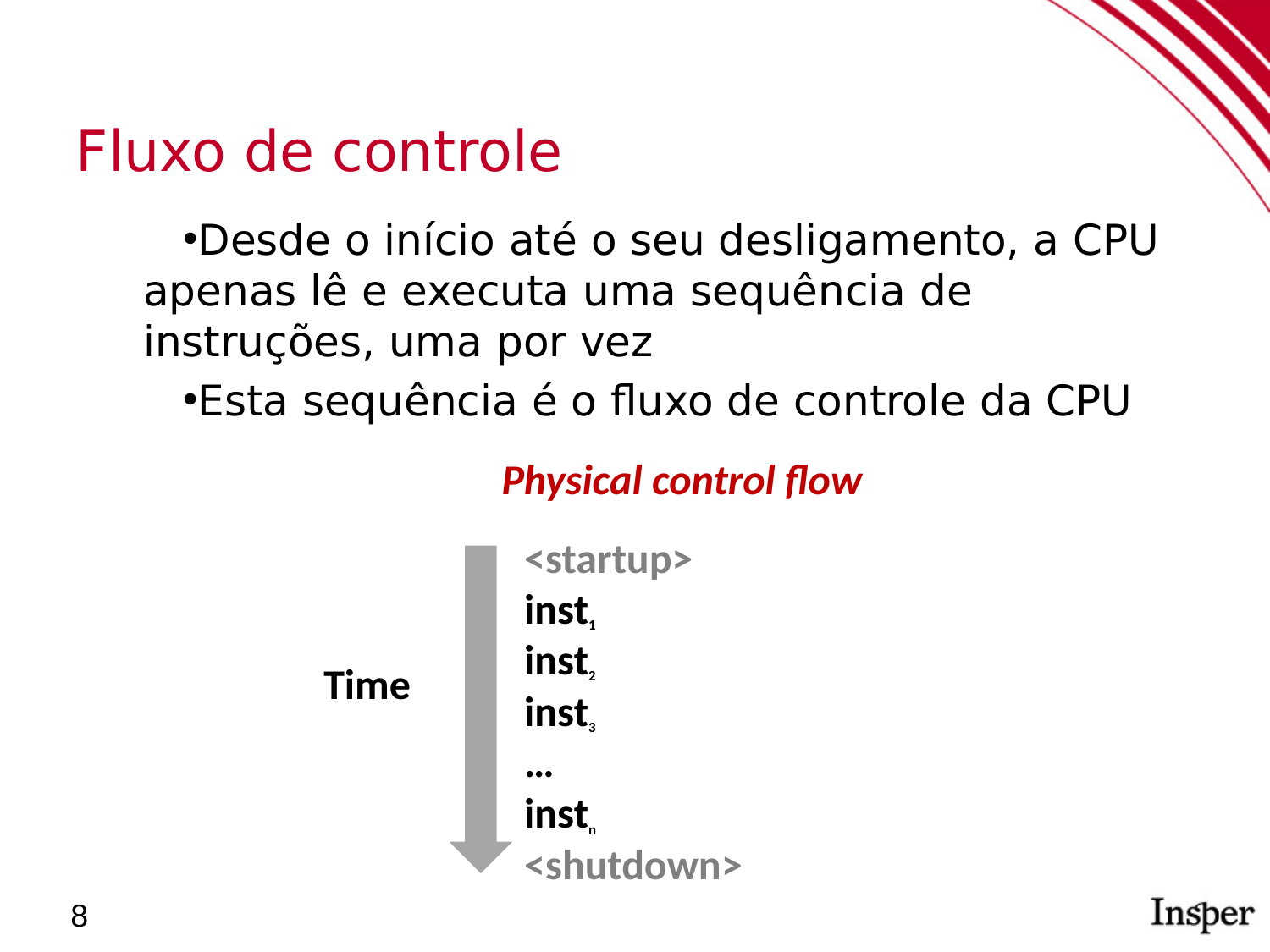

Fluxo de controle
Desde o início até o seu desligamento, a CPU apenas lê e executa uma sequência de instruções, uma por vez
Esta sequência é o fluxo de controle da CPU
Physical control flow
<startup>
inst1
inst2
inst3
…
instn
<shutdown>

Time
8